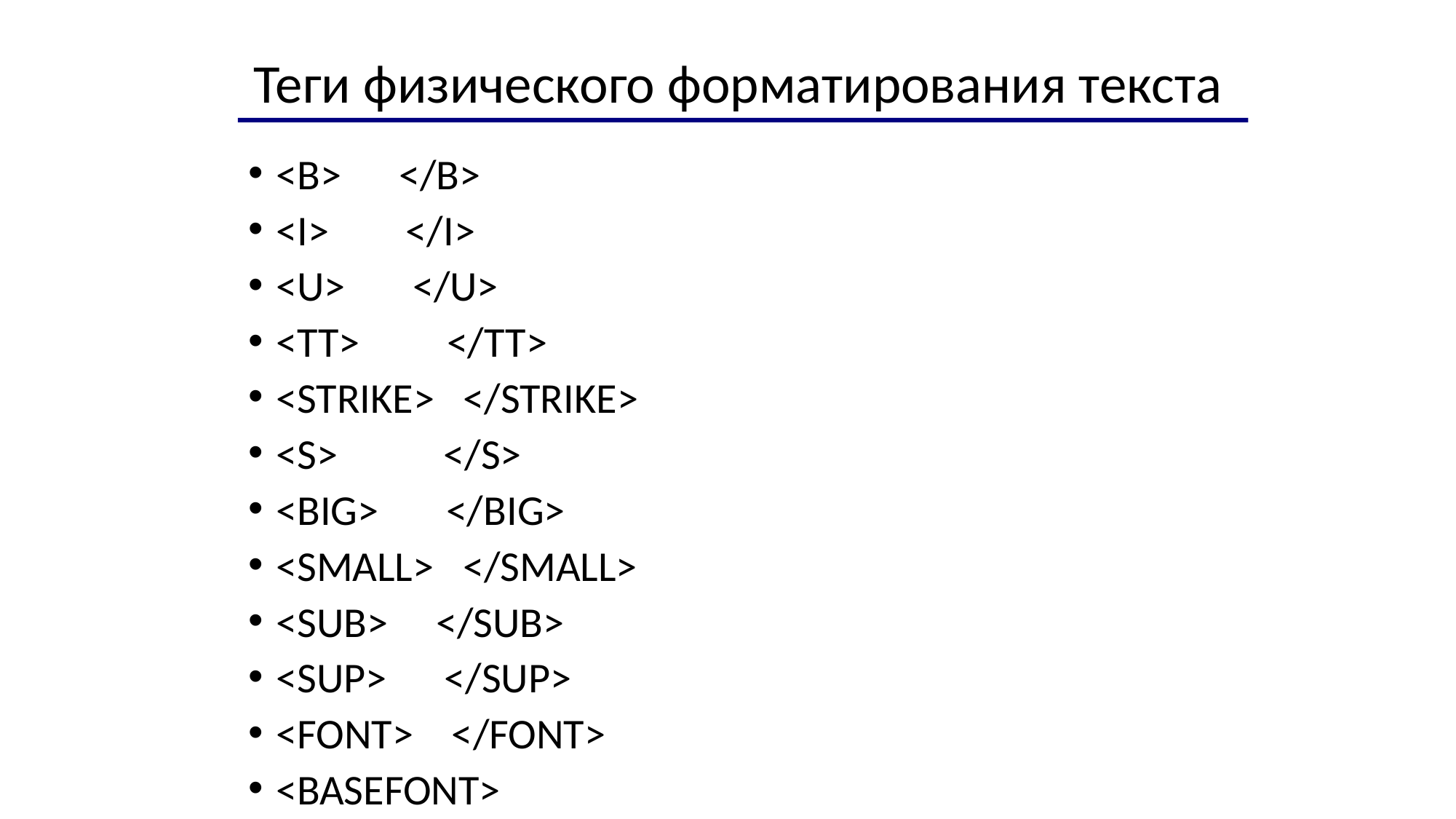

# Теги физического форматирования текста

<B>      </B>
<I>        </I>
<U>       </U>
<TT>         </TT>
<STRIKE>   </STRIKE>
<S>           </S>
<BIG>       </BIG>
<SMALL>   </SMALL>
<SUB>     </SUB>
<SUP>      </SUP>
<FONT>    </FONT>
<BASEFONT>